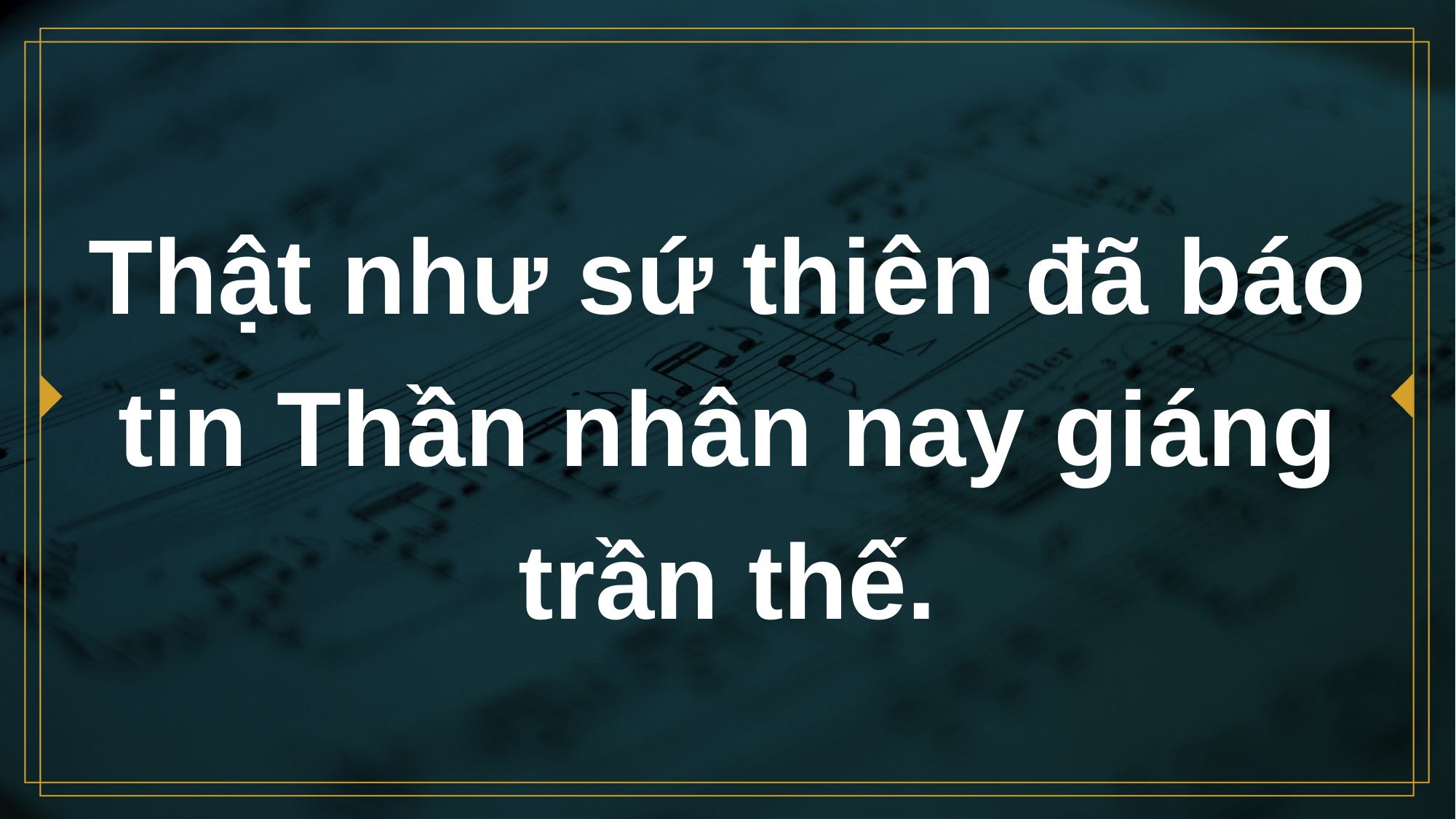

# Thật như sứ thiên đã báo tin Thần nhân nay giáng trần thế.